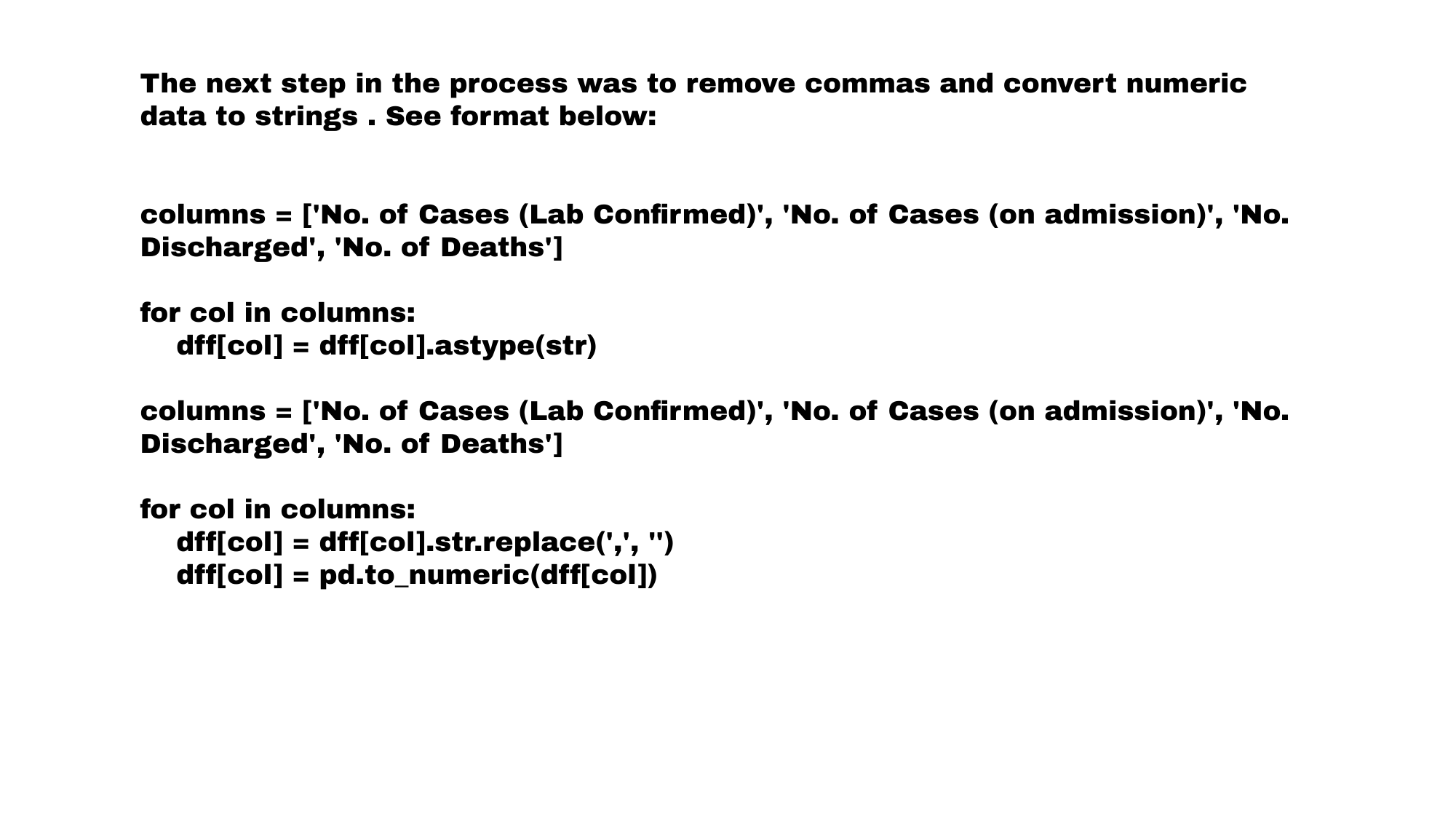

The next step in the process was to remove commas and convert numeric data to strings . See format below:

columns = ['No. of Cases (Lab Confirmed)', 'No. of Cases (on admission)', 'No. Discharged', 'No. of Deaths']

for col in columns:
    dff[col] = dff[col].astype(str)

columns = ['No. of Cases (Lab Confirmed)', 'No. of Cases (on admission)', 'No. Discharged', 'No. of Deaths']

for col in columns:
    dff[col] = dff[col].str.replace(',', '')
    dff[col] = pd.to_numeric(dff[col])